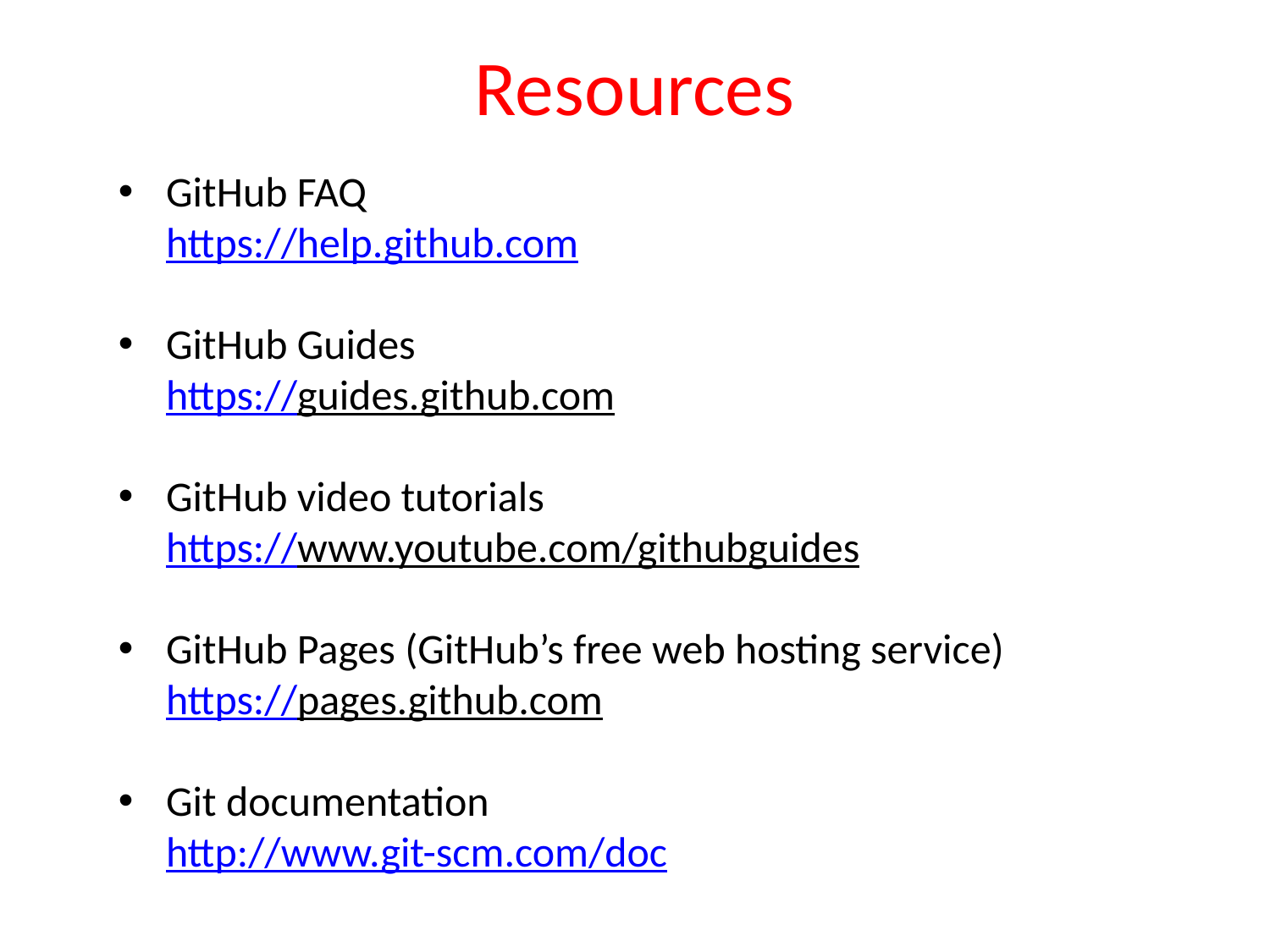

Resources
GitHub FAQ
https://help.github.com
GitHub Guides
https://guides.github.com
GitHub video tutorials
https://www.youtube.com/githubguides
GitHub Pages (GitHub’s free web hosting service)
https://pages.github.com
Git documentation
http://www.git-scm.com/doc